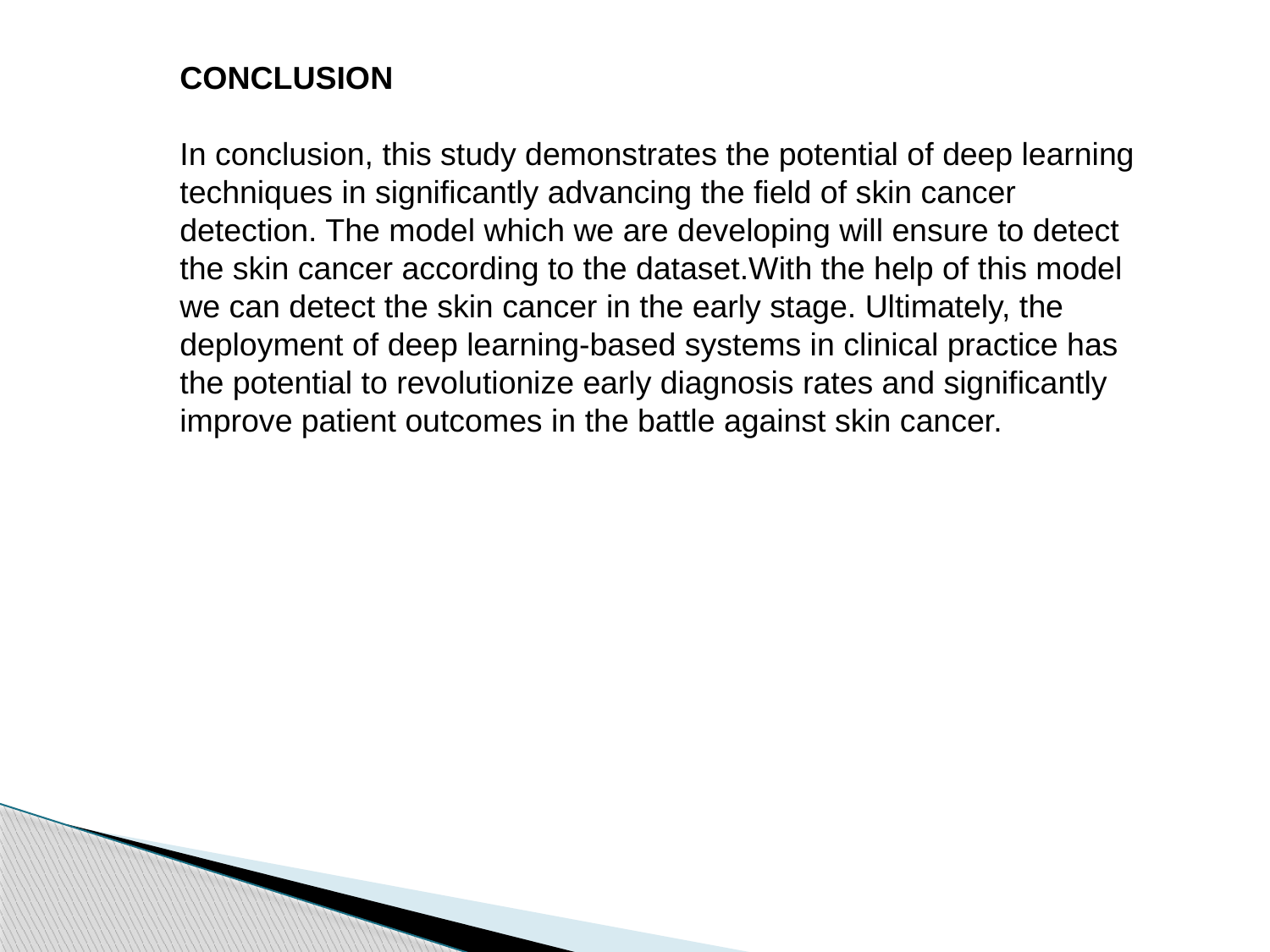

CONCLUSION

In conclusion, this study demonstrates the potential of deep learning techniques in significantly advancing the field of skin cancer detection. The model which we are developing will ensure to detect the skin cancer according to the dataset.With the help of this model we can detect the skin cancer in the early stage. Ultimately, the deployment of deep learning-based systems in clinical practice has the potential to revolutionize early diagnosis rates and significantly improve patient outcomes in the battle against skin cancer.